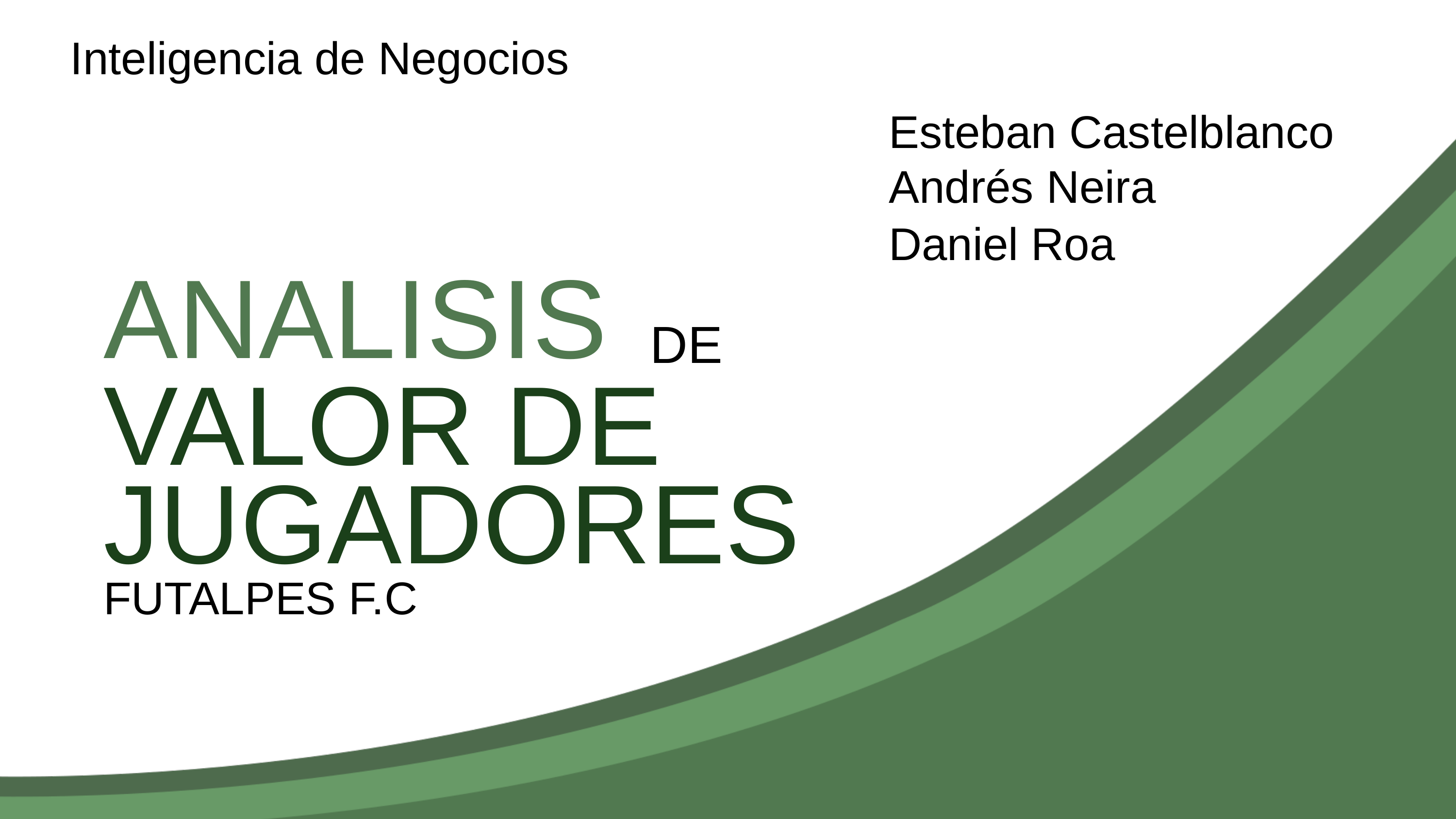

Inteligencia de Negocios
Esteban Castelblanco

Andrés Neira
Daniel Roa
ANALISIS
DE
VALOR DE JUGADORES
FUTALPES F.C